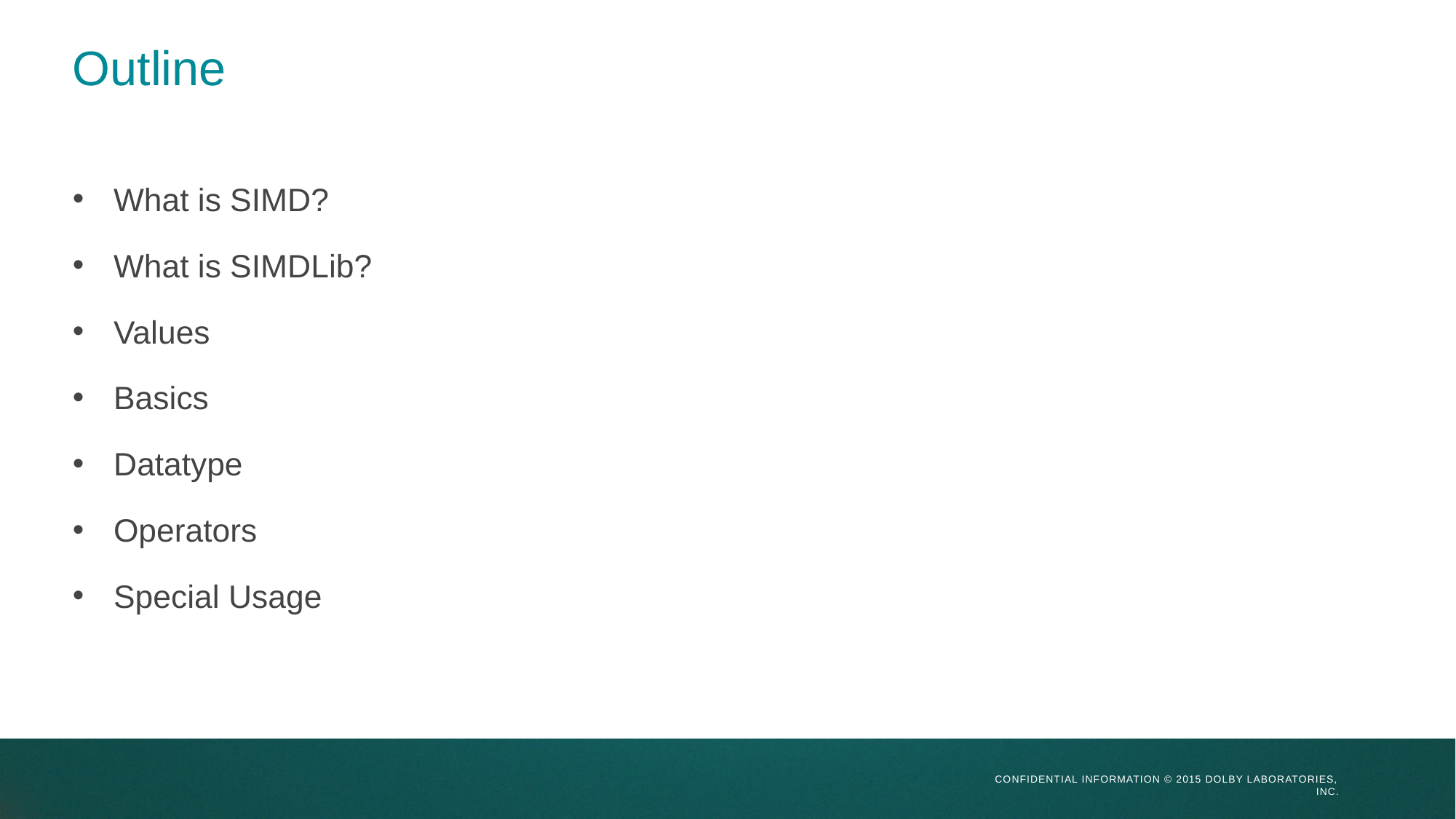

# Outline
What is SIMD?
What is SIMDLib?
Values
Basics
Datatype
Operators
Special Usage